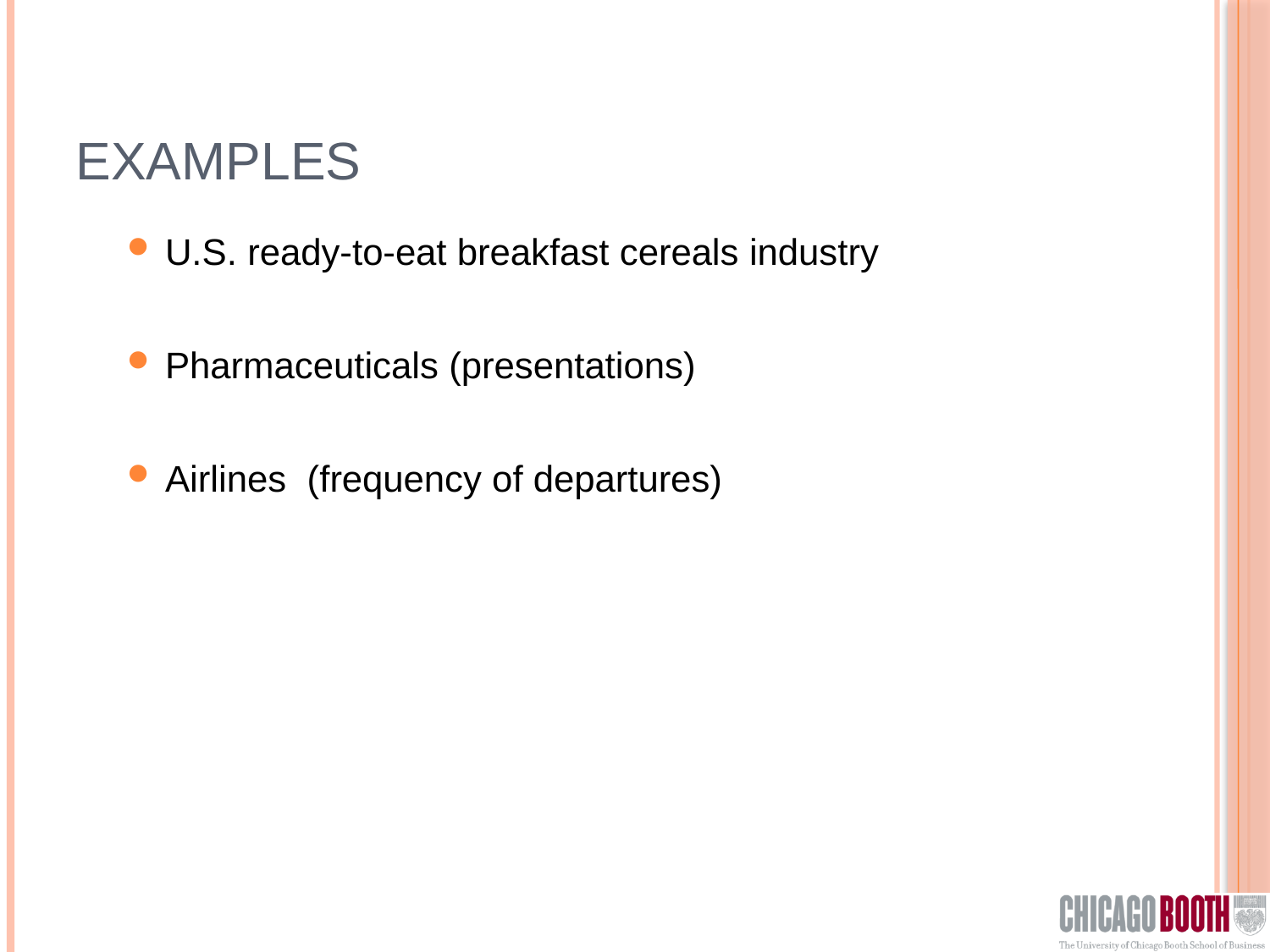

# Examples
U.S. ready-to-eat breakfast cereals industry

Pharmaceuticals (presentations)

Airlines  (frequency of departures)